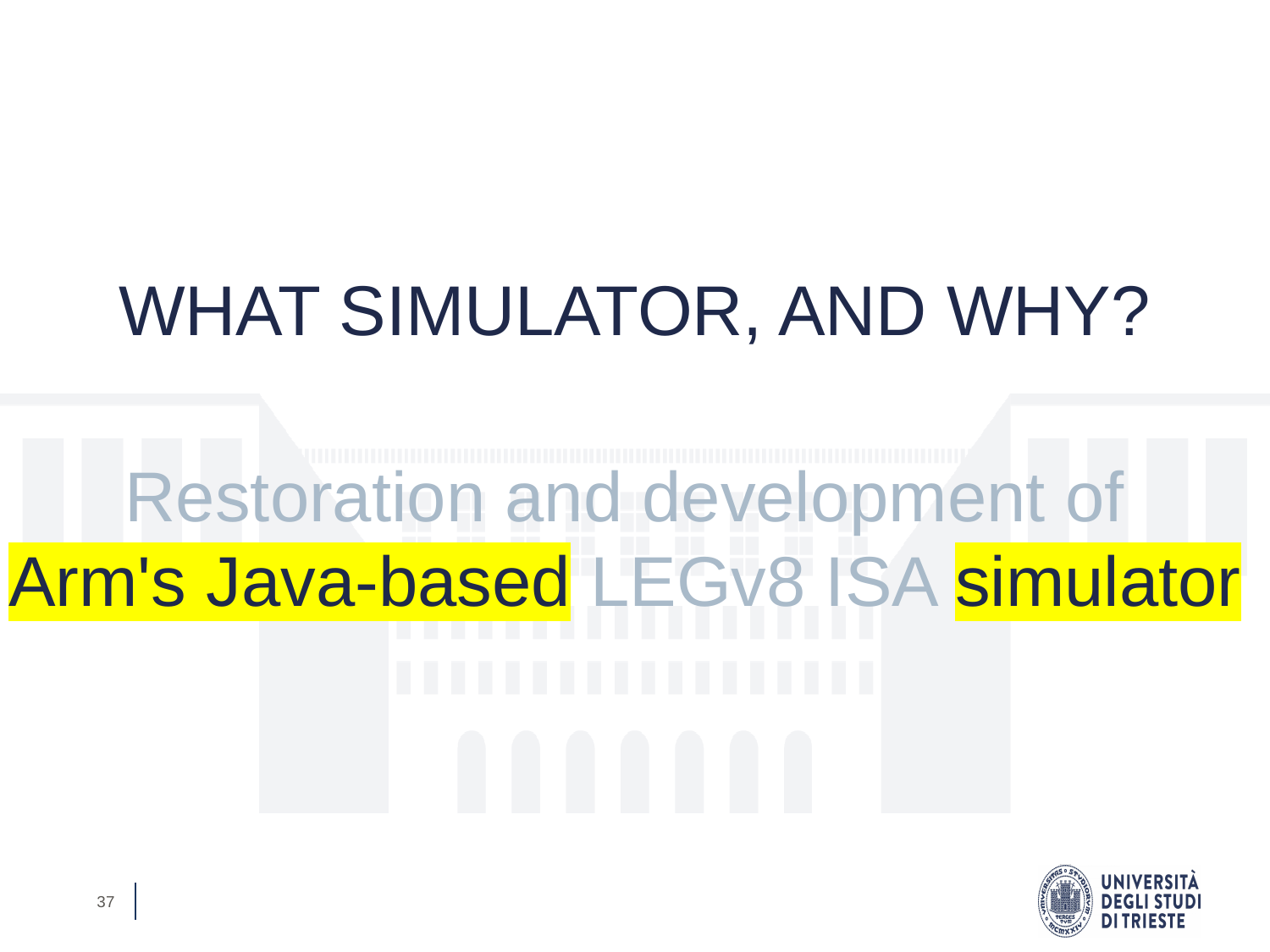

WHAT SIMULATOR, AND WHY?
Restoration and development of
Arm's Java-based LEGv8 ISA simulator
37